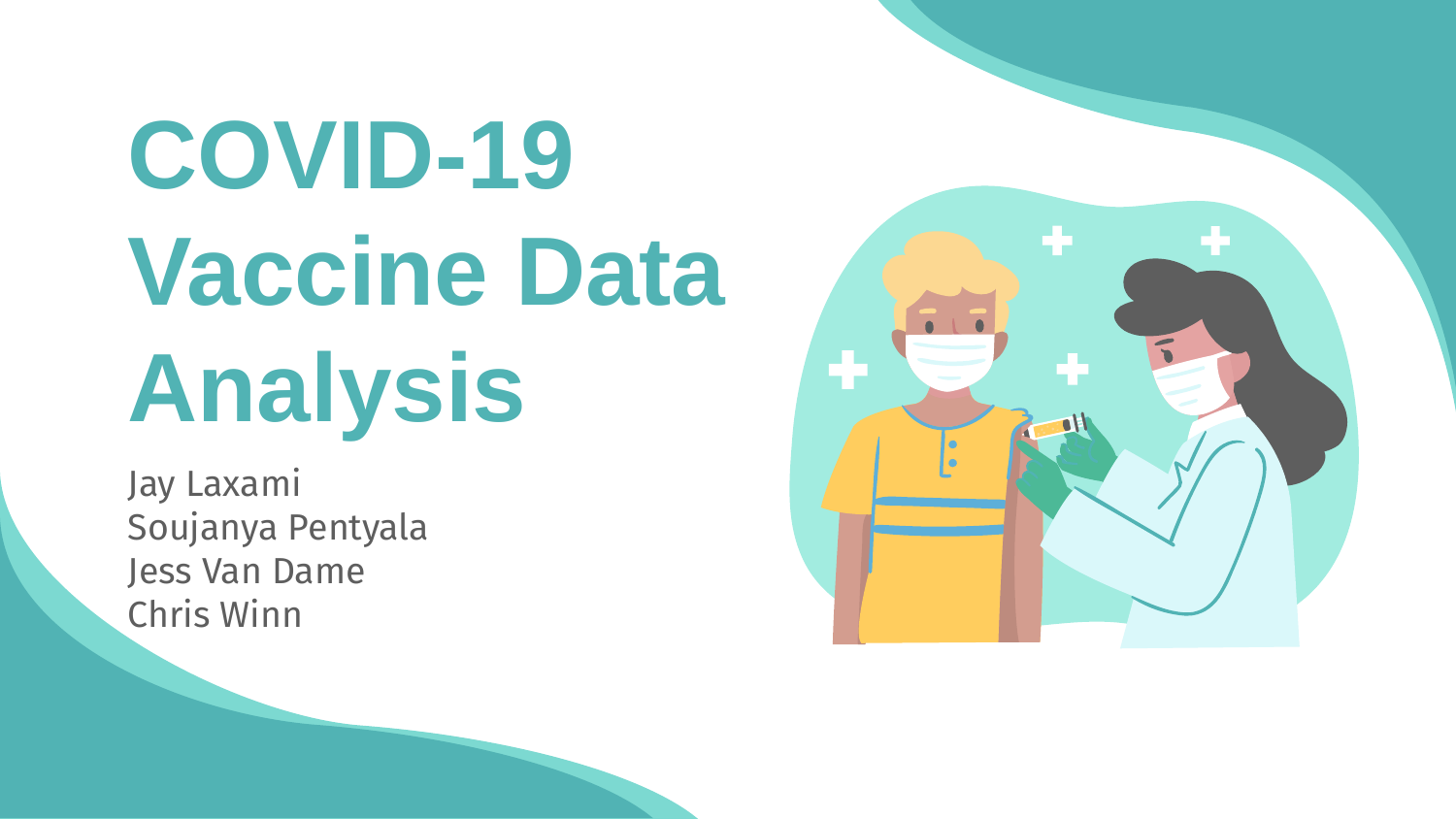

# COVID-19
Vaccine Data Analysis

Jay Laxami
Soujanya Pentyala
Jess Van Dame
Chris Winn